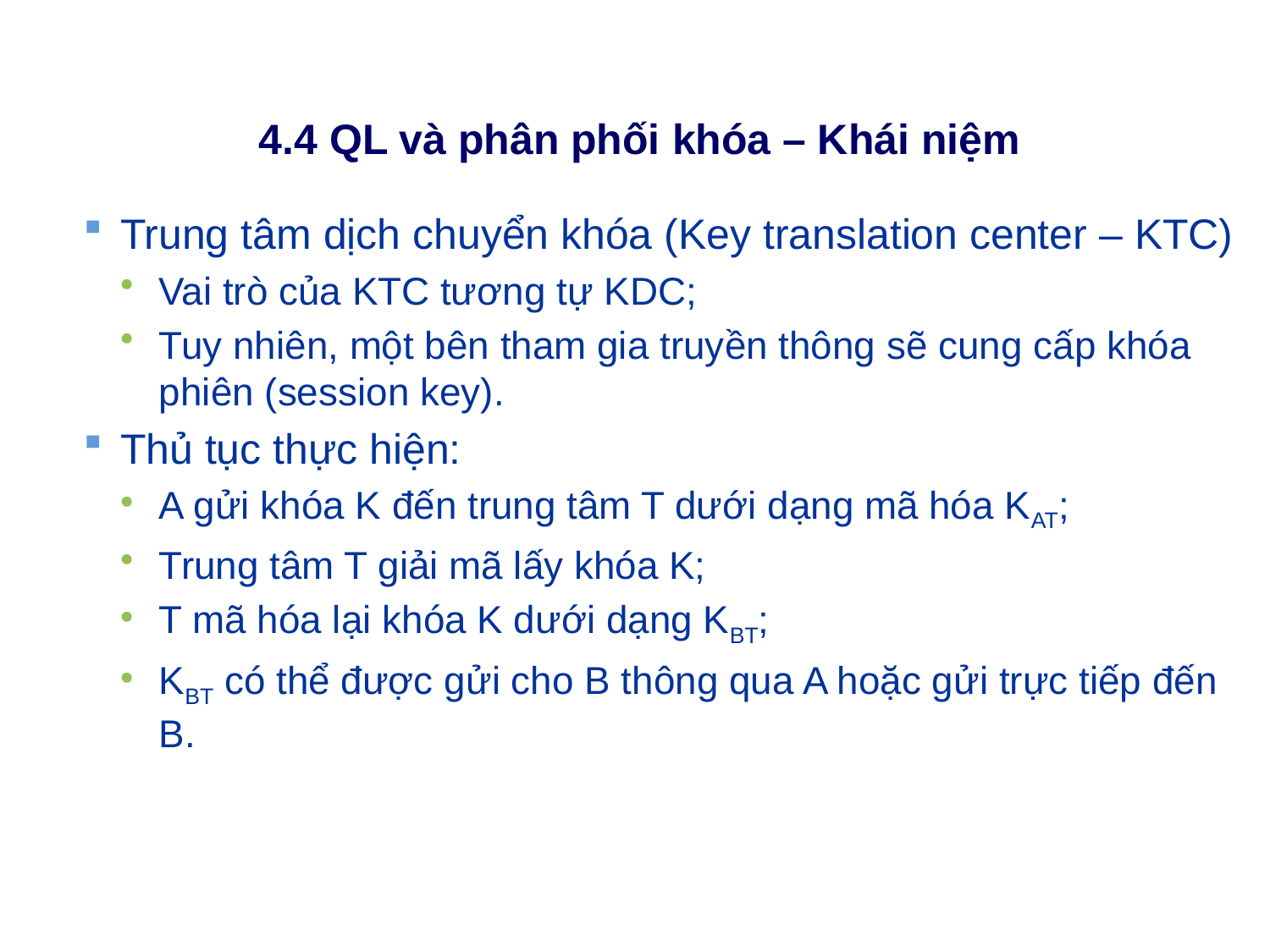

# 4.4 QL và phân phối khóa – Khái niệm
Trung tâm dịch chuyển khóa (Key translation center – KTC)
Vai trò của KTC tương tự KDC;
Tuy nhiên, một bên tham gia truyền thông sẽ cung cấp khóa phiên (session key).
Thủ tục thực hiện:
A gửi khóa K đến trung tâm T dưới dạng mã hóa KAT;
Trung tâm T giải mã lấy khóa K;
T mã hóa lại khóa K dưới dạng KBT;
KBT có thể được gửi cho B thông qua A hoặc gửi trực tiếp đến B.